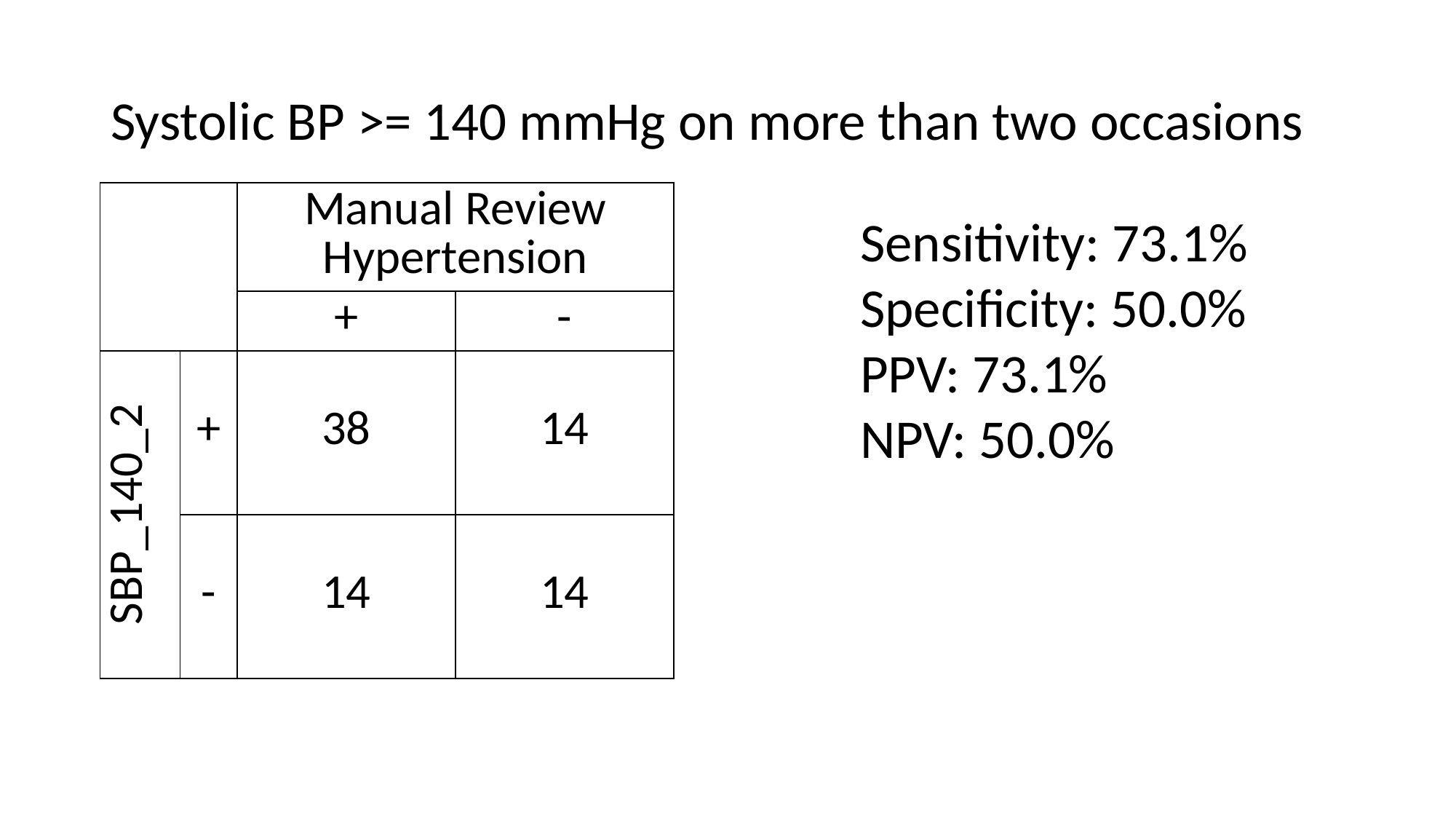

# Systolic BP >= 140 mmHg on more than two occasions
|  |  | Manual Review Hypertension |  |
| --- | --- | --- | --- |
|  |  | + | - |
| SBP\_140\_2 | + | 38 | 14 |
|  | - | 14 | 14 |
Sensitivity: 73.1%
Specificity: 50.0%
PPV: 73.1%
NPV: 50.0%